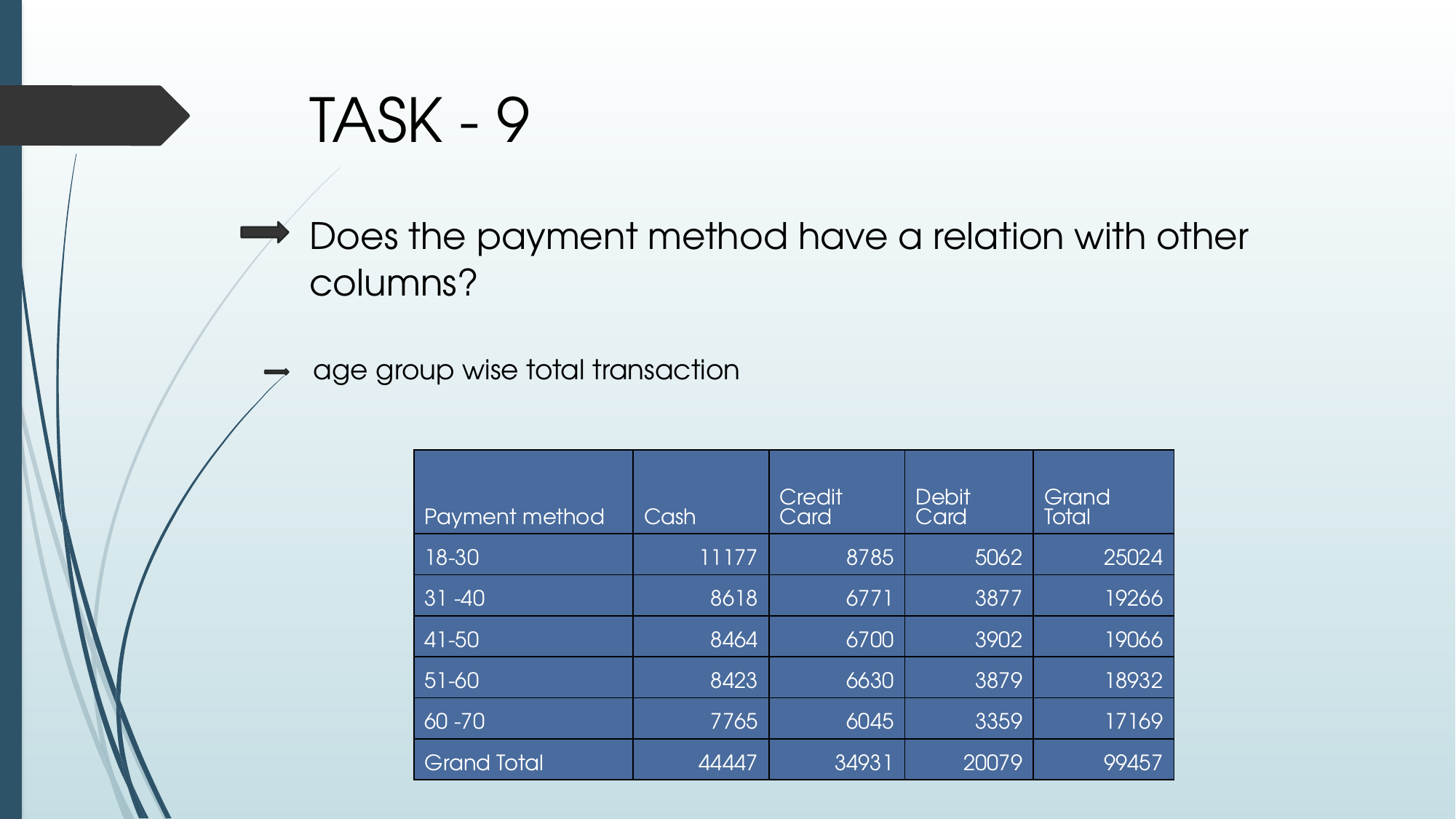

Task - 9
Does the payment method have a relation with other columns?

age group wise total transaction

| Payment method | Cash | Credit Card | Debit Card | Grand Total |
| --- | --- | --- | --- | --- |
| 18-30 | 11177 | 8785 | 5062 | 25024 |
| 31 -40 | 8618 | 6771 | 3877 | 19266 |
| 41-50 | 8464 | 6700 | 3902 | 19066 |
| 51-60 | 8423 | 6630 | 3879 | 18932 |
| 60 -70 | 7765 | 6045 | 3359 | 17169 |
| Grand Total | 44447 | 34931 | 20079 | 99457 |